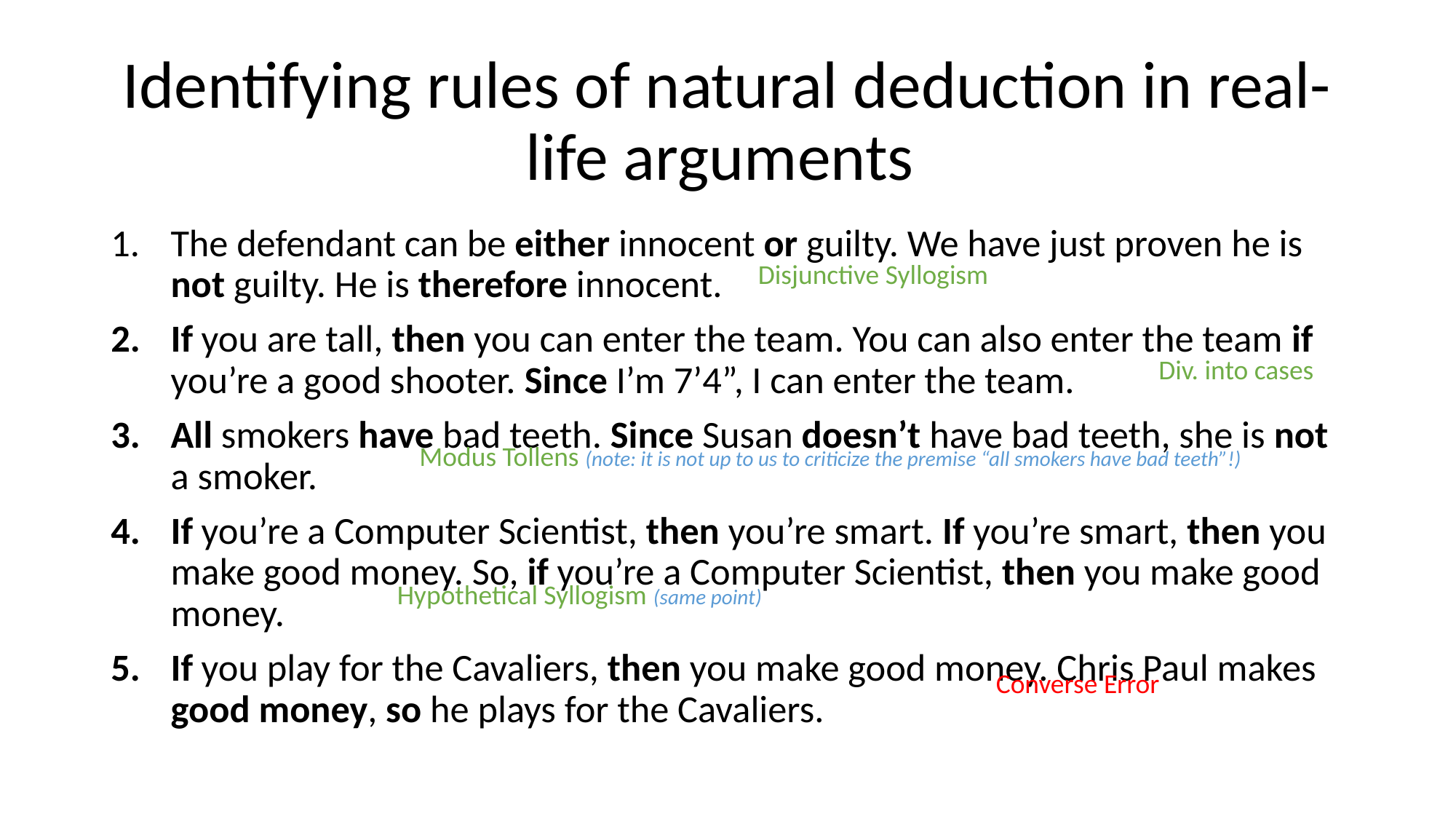

# Identifying rules of natural deduction in real-life arguments
The defendant can be either innocent or guilty. We have just proven he is not guilty. He is therefore innocent.
If you are tall, then you can enter the team. You can also enter the team if you’re a good shooter. Since I’m 7’4”, I can enter the team.
All smokers have bad teeth. Since Susan doesn’t have bad teeth, she is not a smoker.
If you’re a Computer Scientist, then you’re smart. If you’re smart, then you make good money. So, if you’re a Computer Scientist, then you make good money.
If you play for the Cavaliers, then you make good money. Chris Paul makes good money, so he plays for the Cavaliers.

Disjunctive Syllogism
Div. into cases
Modus Tollens (note: it is not up to us to criticize the premise “all smokers have bad teeth”!)
Hypothetical Syllogism (same point)
Converse Error